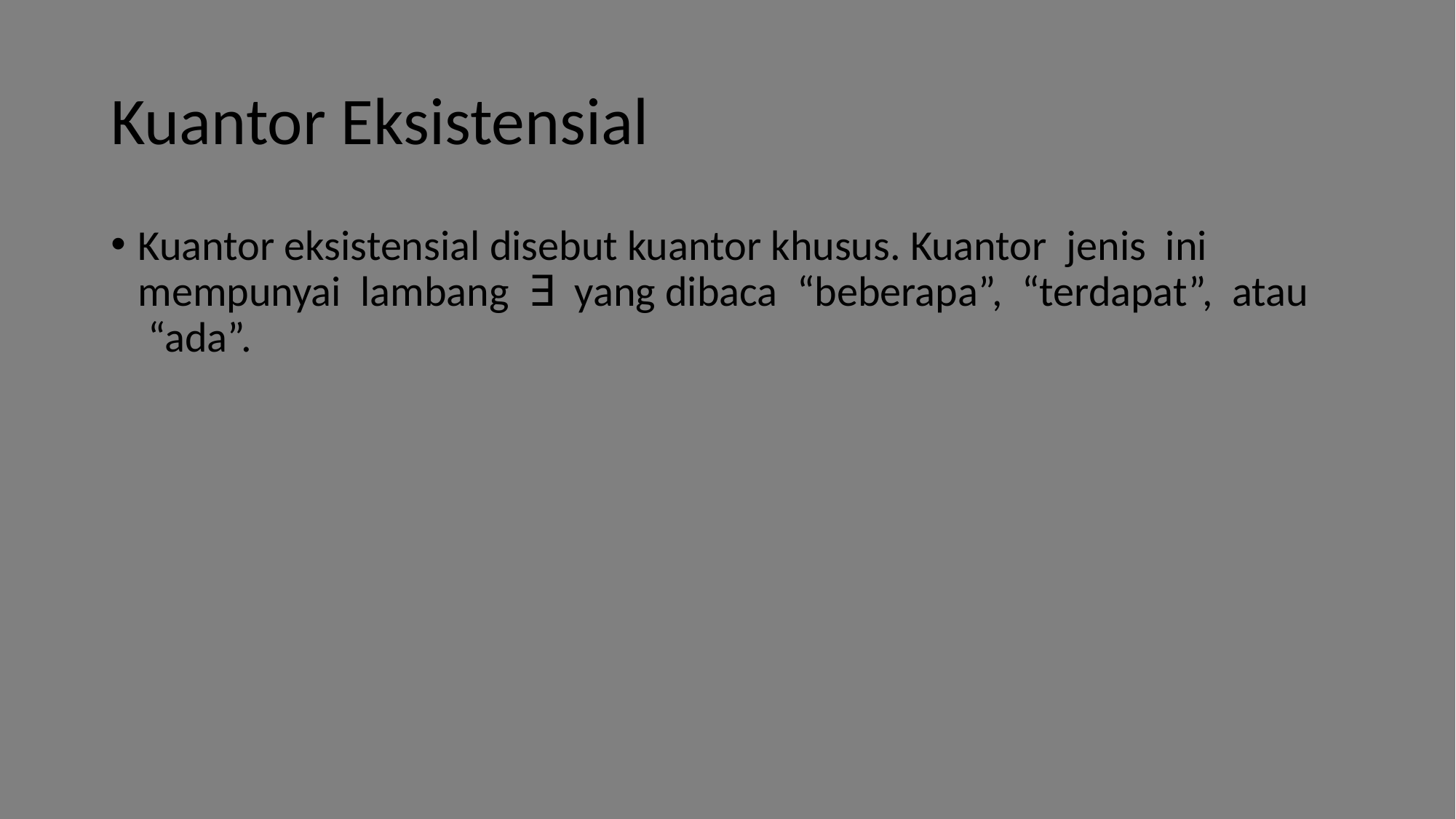

# Kuantor Eksistensial
Kuantor eksistensial disebut kuantor khusus. Kuantor  jenis  ini  mempunyai  lambang  ∃  yang dibaca  “beberapa”,  “terdapat”,  atau  “ada”.